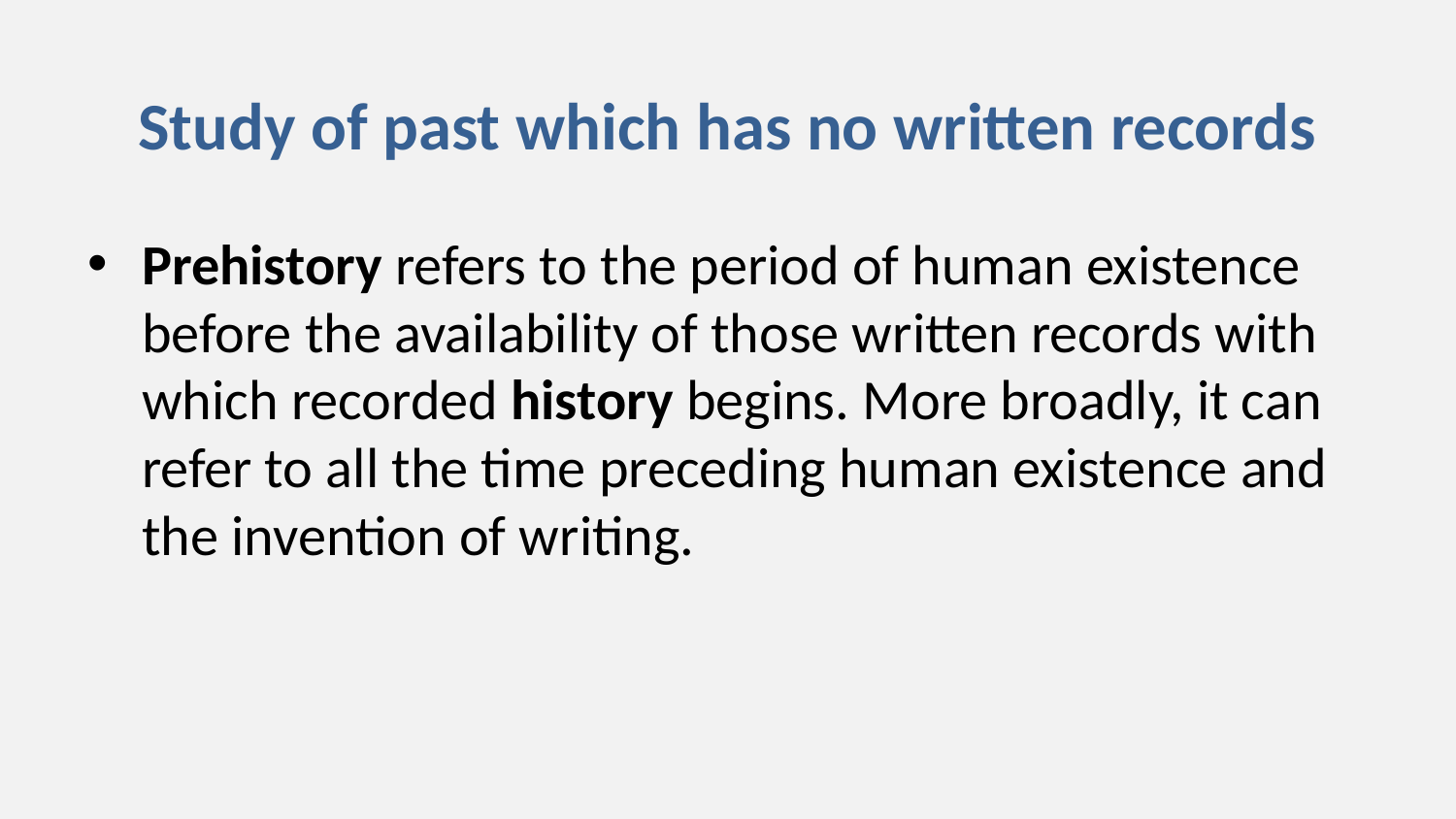

# Study of past which has no written records
Prehistory refers to the period of human existence before the availability of those written records with which recorded history begins. More broadly, it can refer to all the time preceding human existence and the invention of writing.